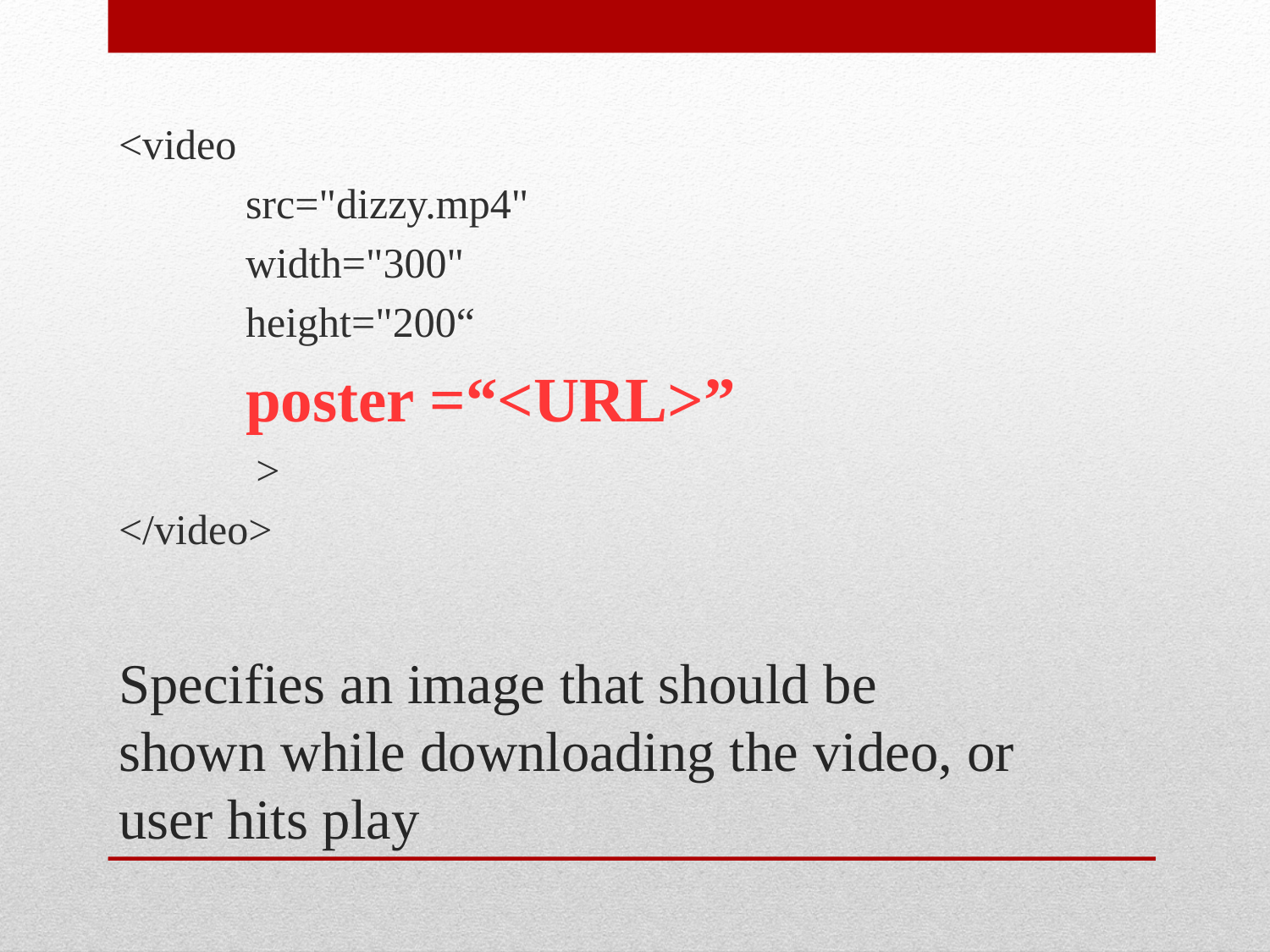

<video
	src="dizzy.mp4"
	width="300"
	height="200“
	poster =“<URL>”
	 >
</video>

# Specifies an image that should be shown while downloading the video, or user hits play